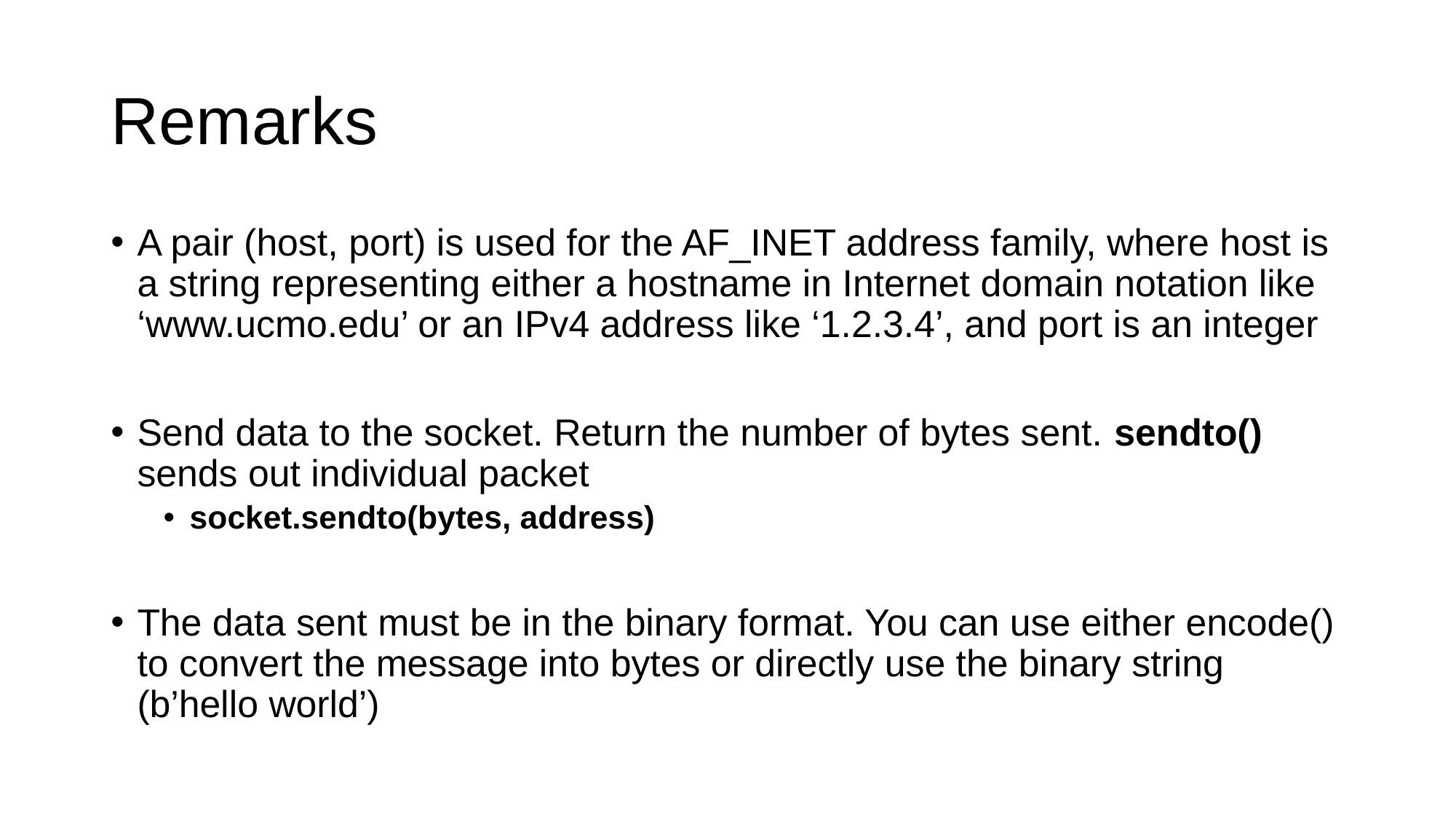

# Remarks
A pair (host, port) is used for the AF_INET address family, where host is a string representing either a hostname in Internet domain notation like ‘www.ucmo.edu’ or an IPv4 address like ‘1.2.3.4’, and port is an integer

Send data to the socket. Return the number of bytes sent. sendto() sends out individual packet
socket.sendto(bytes, address)

The data sent must be in the binary format. You can use either encode() to convert the message into bytes or directly use the binary string (b’hello world’)